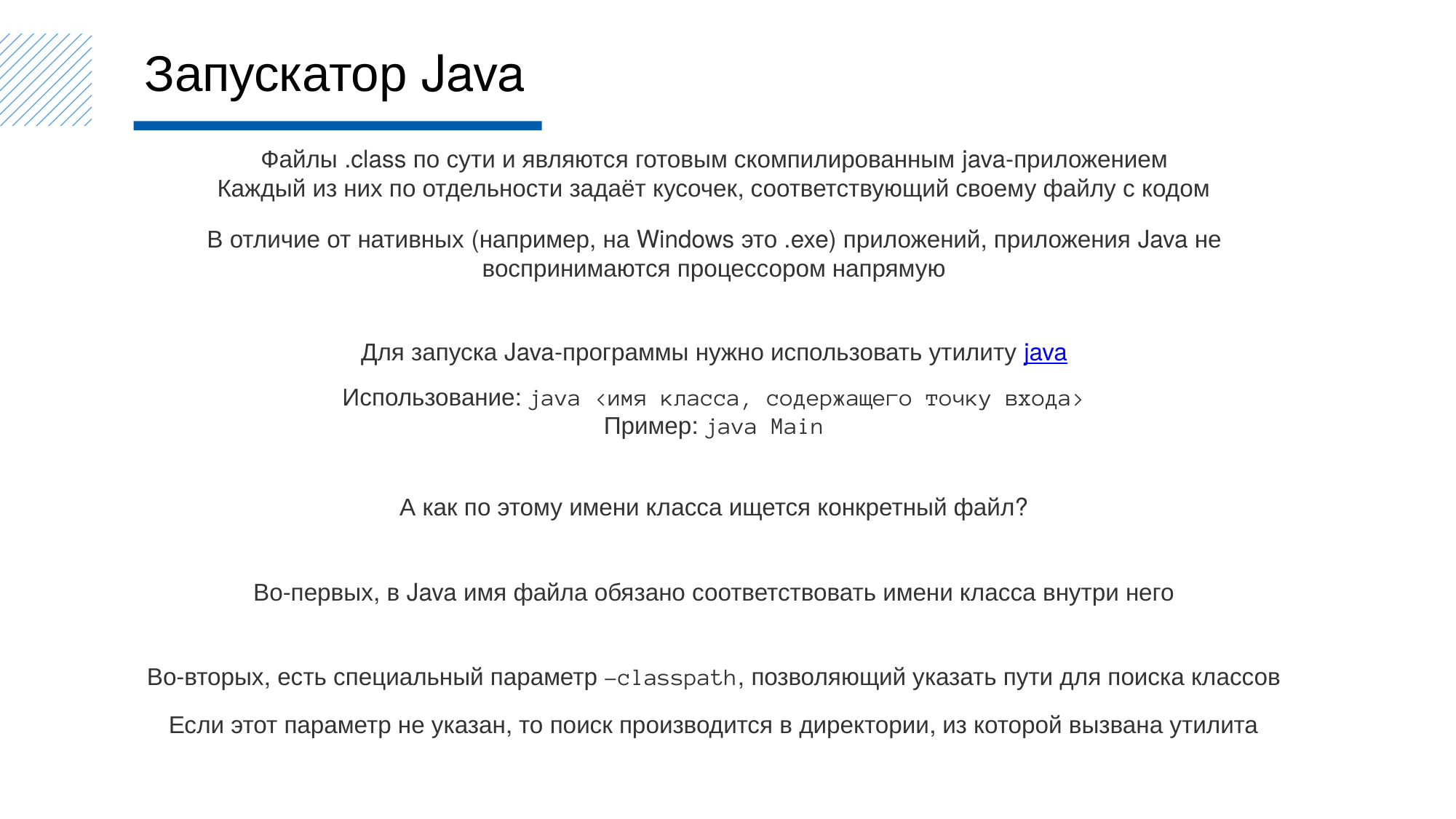

Запускатор Java
Файлы .class по сути и являются готовым скомпилированным java-приложением
Каждый из них по отдельности задаёт кусочек, соответствующий своему файлу с кодом
В отличие от нативных (например, на Windows это .exe) приложений, приложения Java не воспринимаются процессором напрямую
Для запуска Java-программы нужно использовать утилиту java
Использование: java <имя класса, содержащего точку входа>
Пример: java Main
А как по этому имени класса ищется конкретный файл?
Во-первых, в Java имя файла обязано соответствовать имени класса внутри него
Во-вторых, есть специальный параметр -classpath, позволяющий указать пути для поиска классов
Если этот параметр не указан, то поиск производится в директории, из которой вызвана утилита